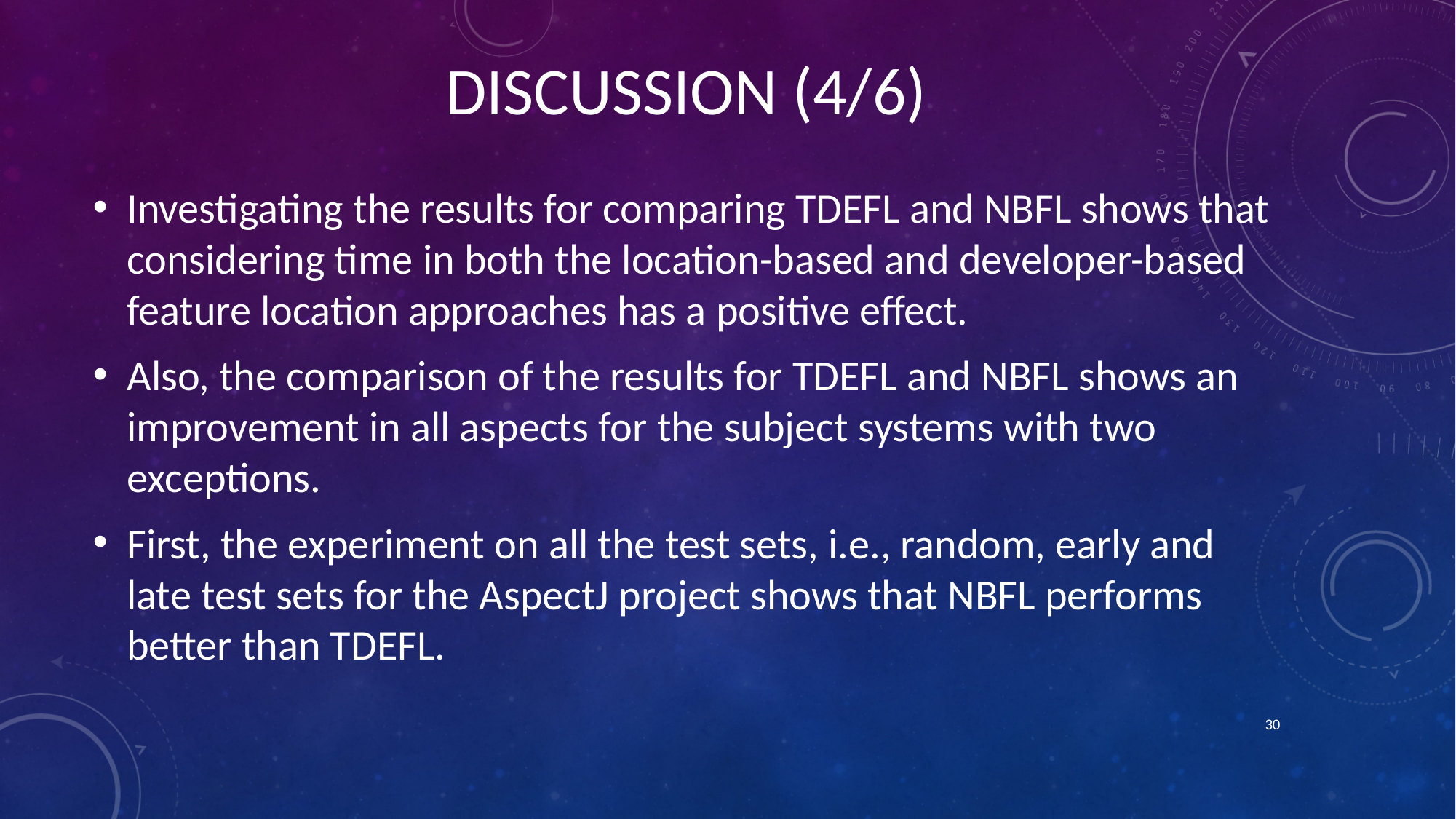

# Discussion (4/6)
Investigating the results for comparing TDEFL and NBFL shows that considering time in both the location-based and developer-based feature location approaches has a positive effect.
Also, the comparison of the results for TDEFL and NBFL shows an improvement in all aspects for the subject systems with two exceptions.
First, the experiment on all the test sets, i.e., random, early and late test sets for the AspectJ project shows that NBFL performs better than TDEFL.
30